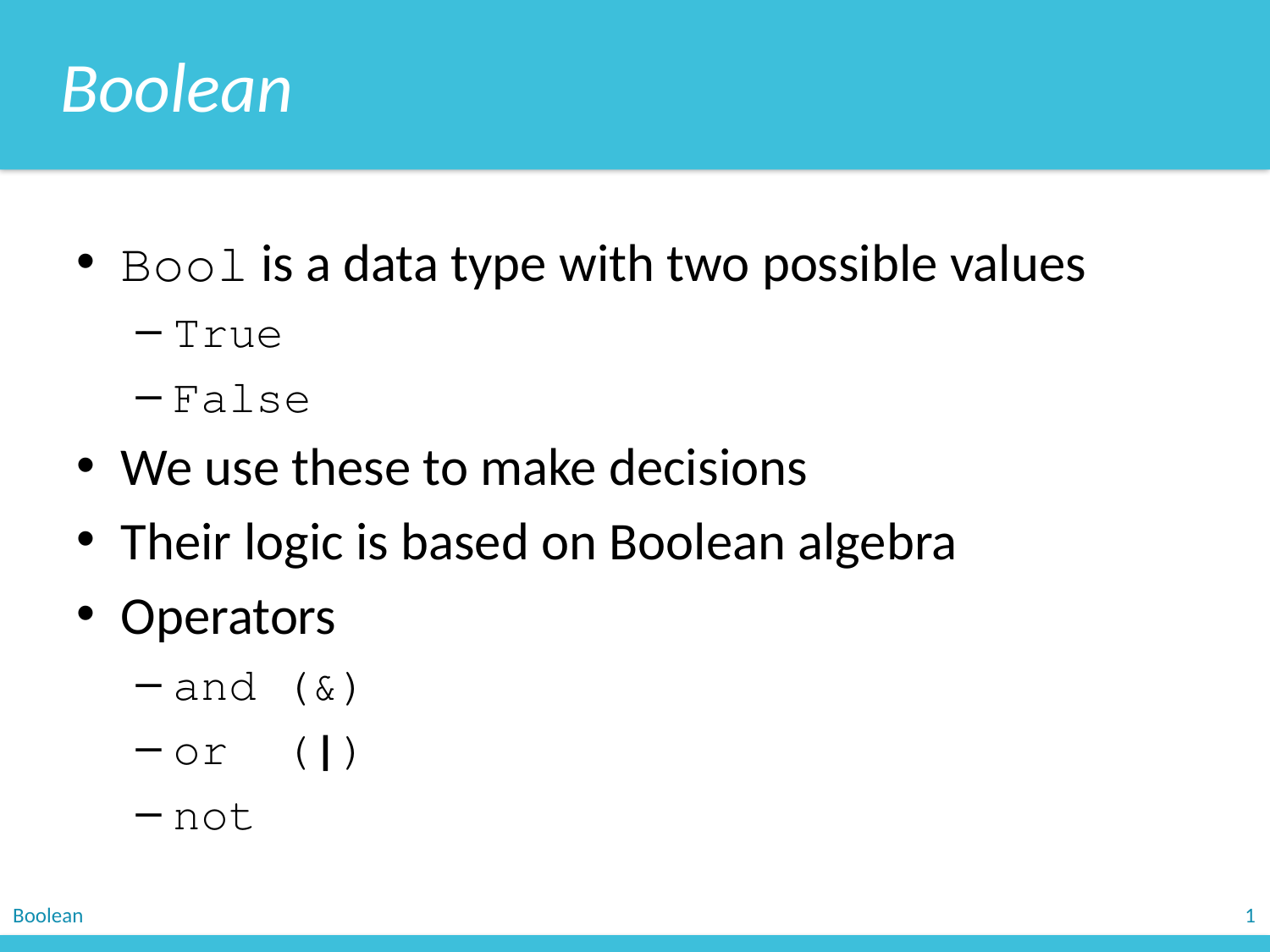

Boolean
Bool is a data type with two possible values
True
False
We use these to make decisions
Their logic is based on Boolean algebra
Operators
and (&)
or  (|)
not
Boolean
1